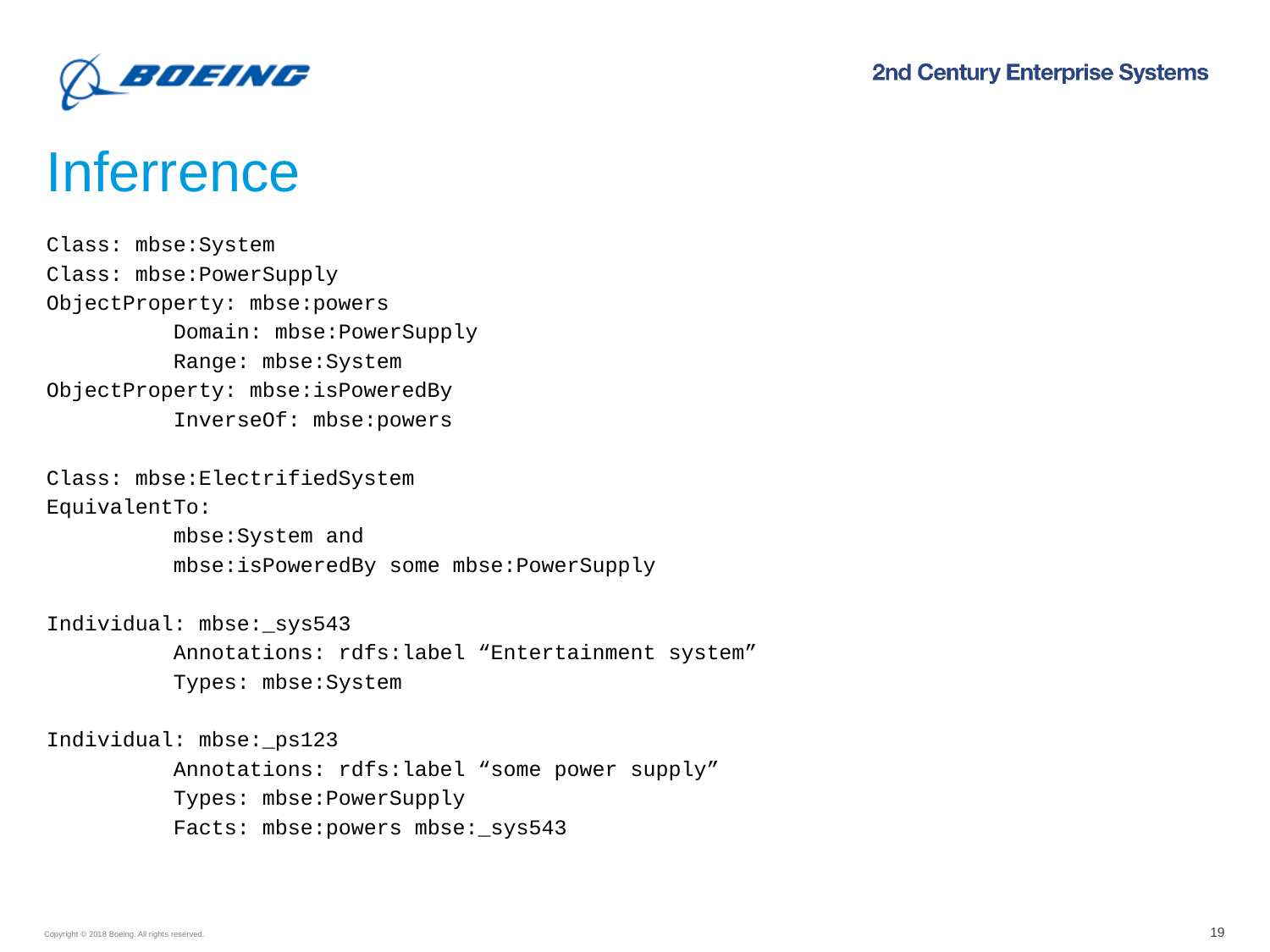

Inferrence
Class: mbse:System
Class: mbse:PowerSupply
ObjectProperty: mbse:powers
	Domain: mbse:PowerSupply
	Range: mbse:System
ObjectProperty: mbse:isPoweredBy
	InverseOf: mbse:powers

Class: mbse:ElectrifiedSystem
EquivalentTo:
	mbse:System and
	mbse:isPoweredBy some mbse:PowerSupply

Individual: mbse:_sys543
	Annotations: rdfs:label “Entertainment system”
	Types: mbse:System

Individual: mbse:_ps123
	Annotations: rdfs:label “some power supply”
	Types: mbse:PowerSupply
	Facts: mbse:powers mbse:_sys543
19